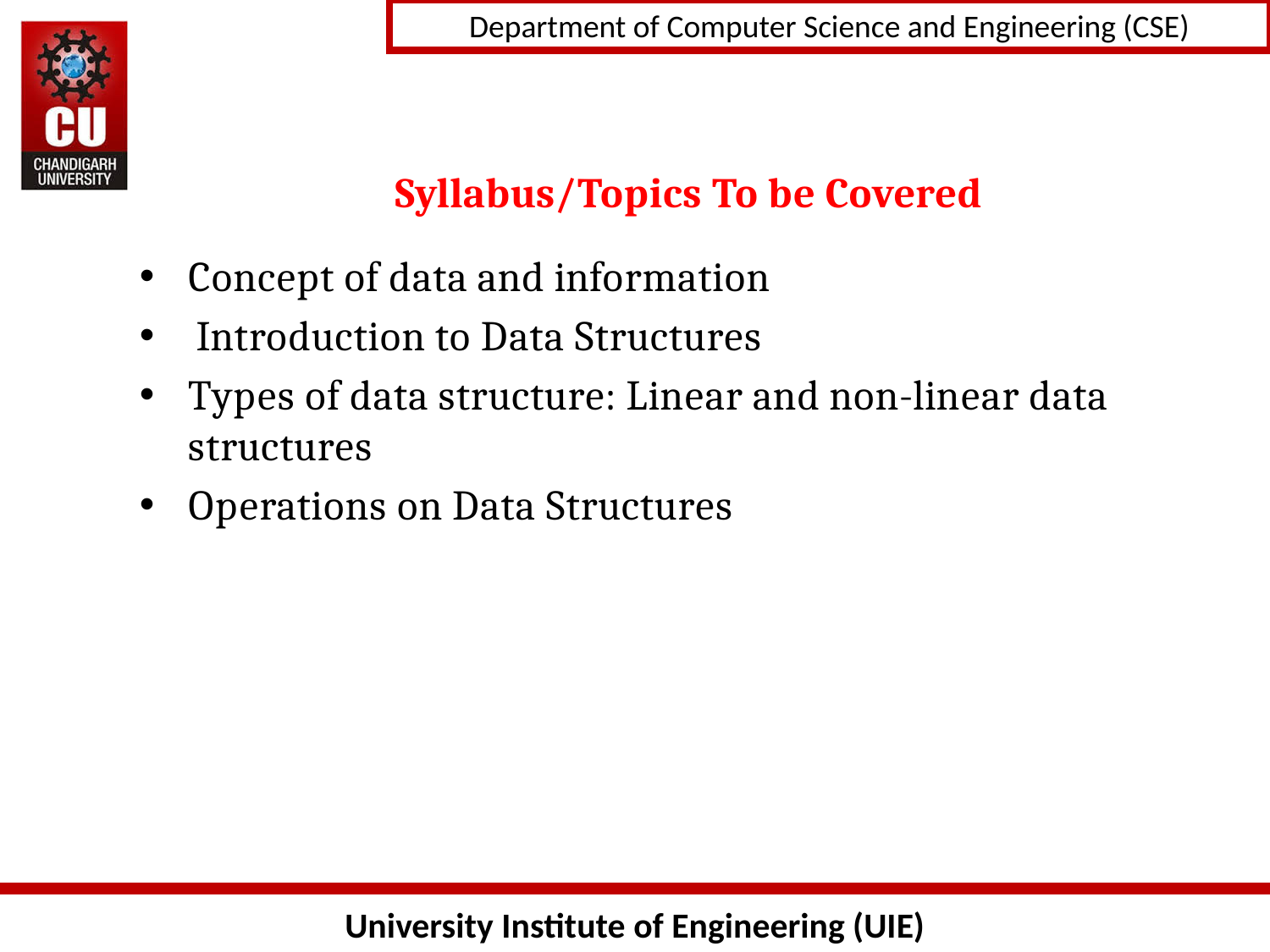

# Syllabus/Topics To be Covered
Concept of data and information
 Introduction to Data Structures
Types of data structure: Linear and non-linear data structures
Operations on Data Structures